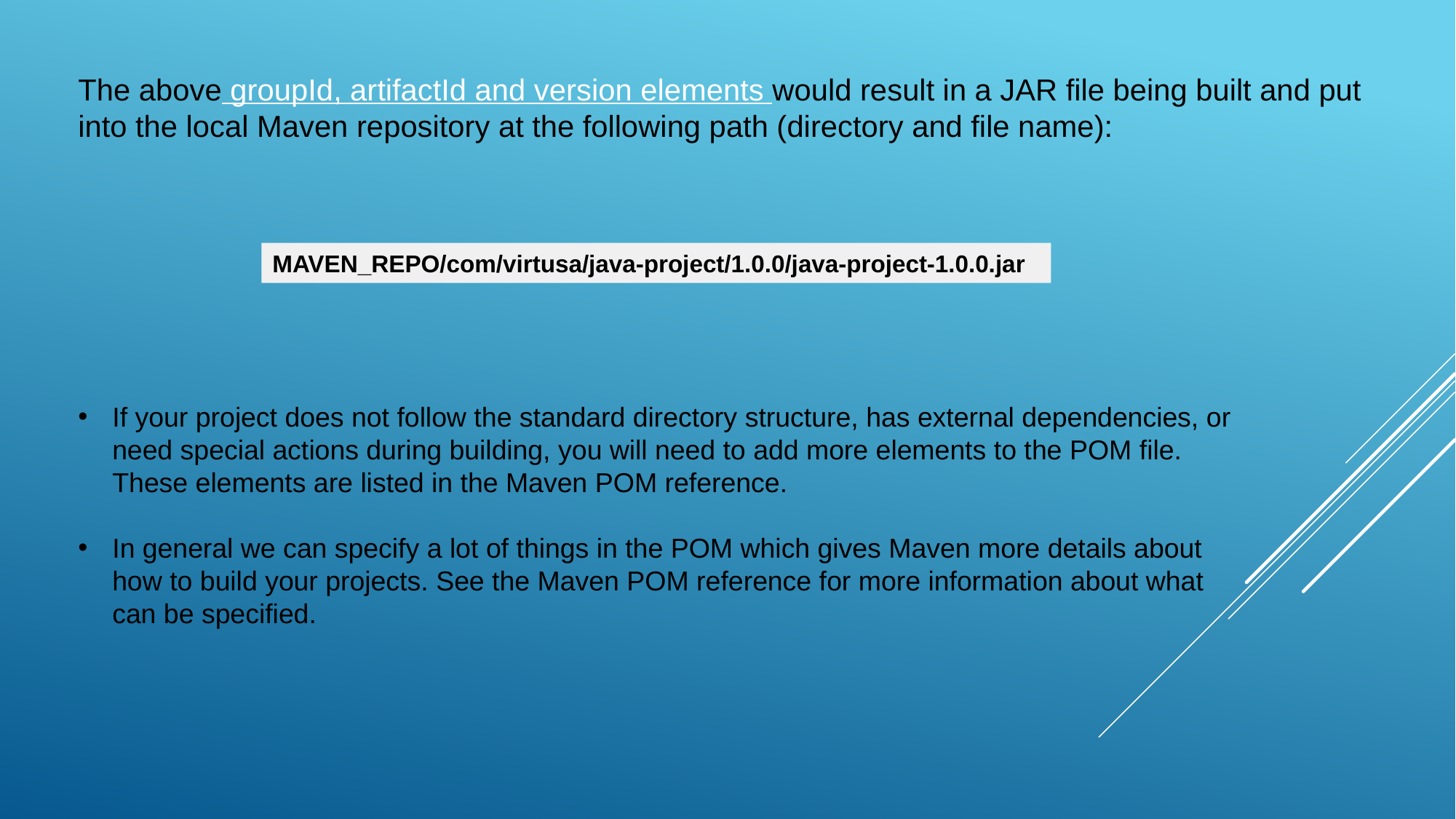

The above groupId, artifactId and version elements would result in a JAR file being built and put into the local Maven repository at the following path (directory and file name):
MAVEN_REPO/com/virtusa/java-project/1.0.0/java-project-1.0.0.jar
If your project does not follow the standard directory structure, has external dependencies, or need special actions during building, you will need to add more elements to the POM file. These elements are listed in the Maven POM reference.

In general we can specify a lot of things in the POM which gives Maven more details about how to build your projects. See the Maven POM reference for more information about what can be specified.